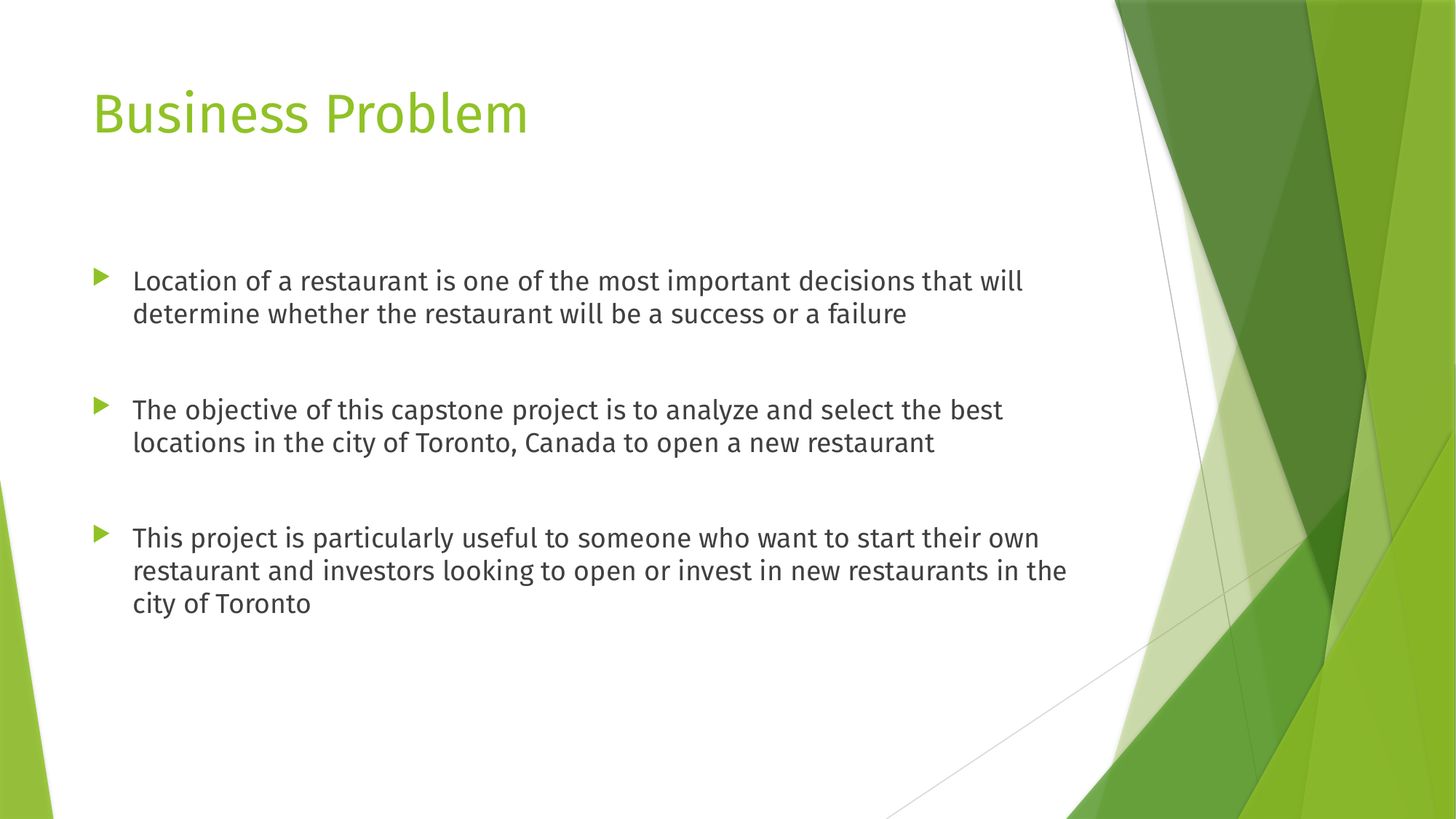

# Business Problem
Location of a restaurant is one of the most important decisions that will determine whether the restaurant will be a success or a failure

The objective of this capstone project is to analyze and select the best locations in the city of Toronto, Canada to open a new restaurant

This project is particularly useful to someone who want to start their own restaurant and investors looking to open or invest in new restaurants in the city of Toronto